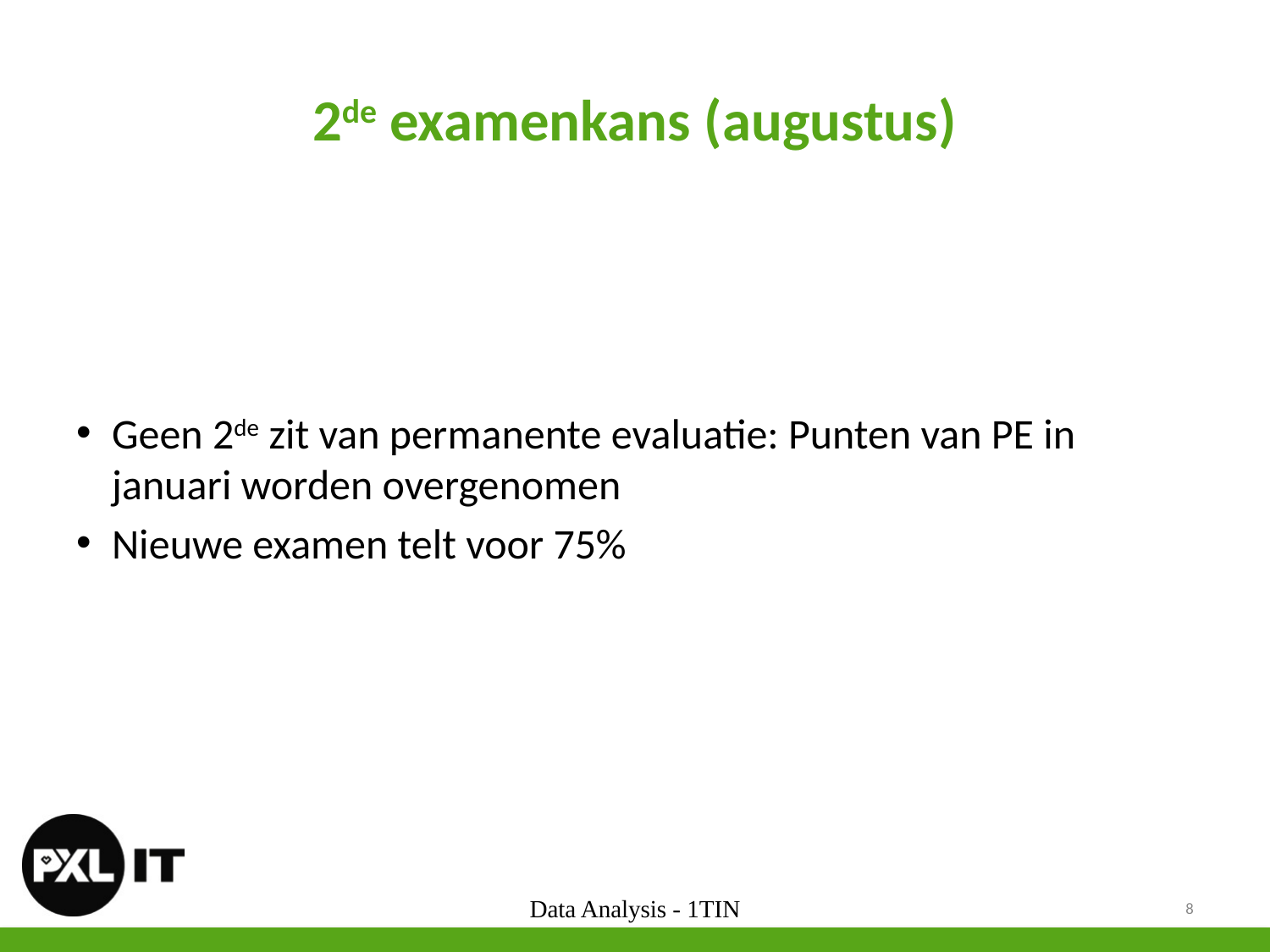

# 2de examenkans (augustus)

Geen 2de zit van permanente evaluatie: Punten van PE in januari worden overgenomen
Nieuwe examen telt voor 75%
Data Analysis - 1TIN
8